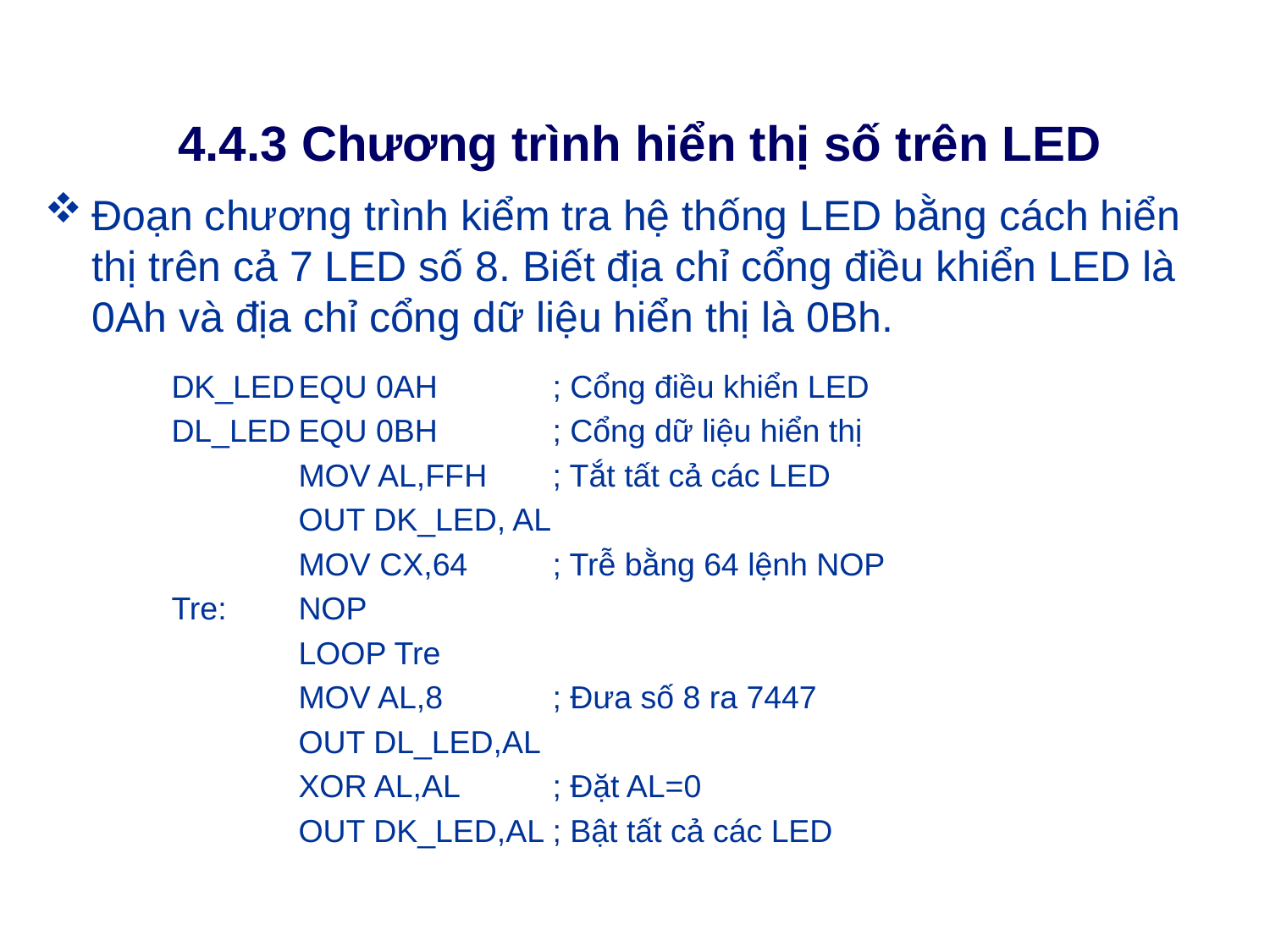

# 4.4.3 Chương trình hiển thị số trên LED
Đoạn chương trình kiểm tra hệ thống LED bằng cách hiển thị trên cả 7 LED số 8. Biết địa chỉ cổng điều khiển LED là 0Ah và địa chỉ cổng dữ liệu hiển thị là 0Bh.

	DK_LED	EQU 0AH	; Cổng điều khiển LED
	DL_LED	EQU 0BH	; Cổng dữ liệu hiển thị
		MOV AL,FFH	; Tắt tất cả các LED
		OUT DK_LED, AL
		MOV CX,64	; Trễ bằng 64 lệnh NOP
	Tre:	NOP
		LOOP Tre
		MOV AL,8	; Đưa số 8 ra 7447
		OUT DL_LED,AL
		XOR AL,AL	; Đặt AL=0
		OUT DK_LED,AL	; Bật tất cả các LED